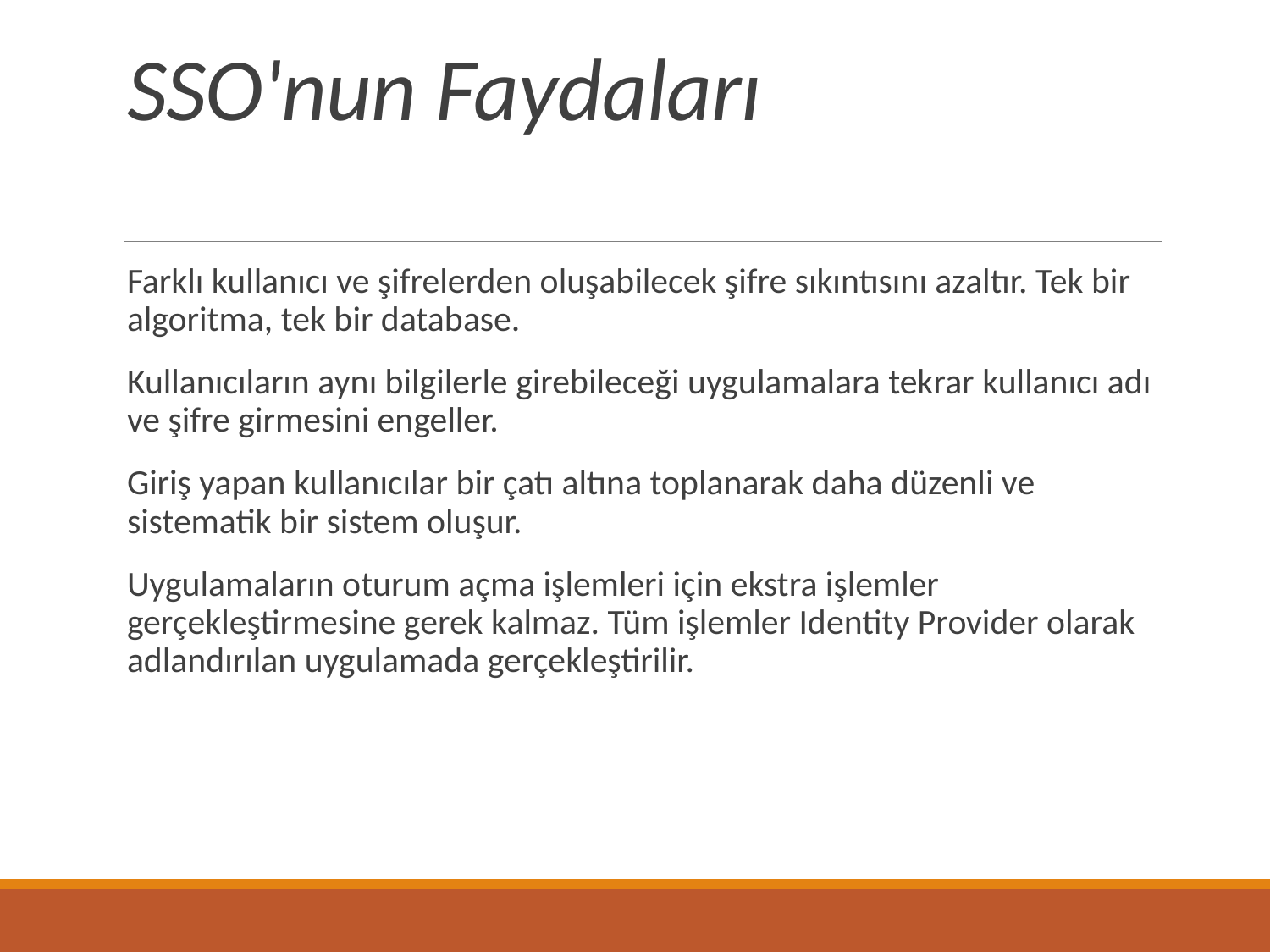

# SSO'nun Faydaları
Farklı kullanıcı ve şifrelerden oluşabilecek şifre sıkıntısını azaltır. Tek bir algoritma, tek bir database.
Kullanıcıların aynı bilgilerle girebileceği uygulamalara tekrar kullanıcı adı ve şifre girmesini engeller.
Giriş yapan kullanıcılar bir çatı altına toplanarak daha düzenli ve sistematik bir sistem oluşur.
Uygulamaların oturum açma işlemleri için ekstra işlemler gerçekleştirmesine gerek kalmaz. Tüm işlemler Identity Provider olarak adlandırılan uygulamada gerçekleştirilir.